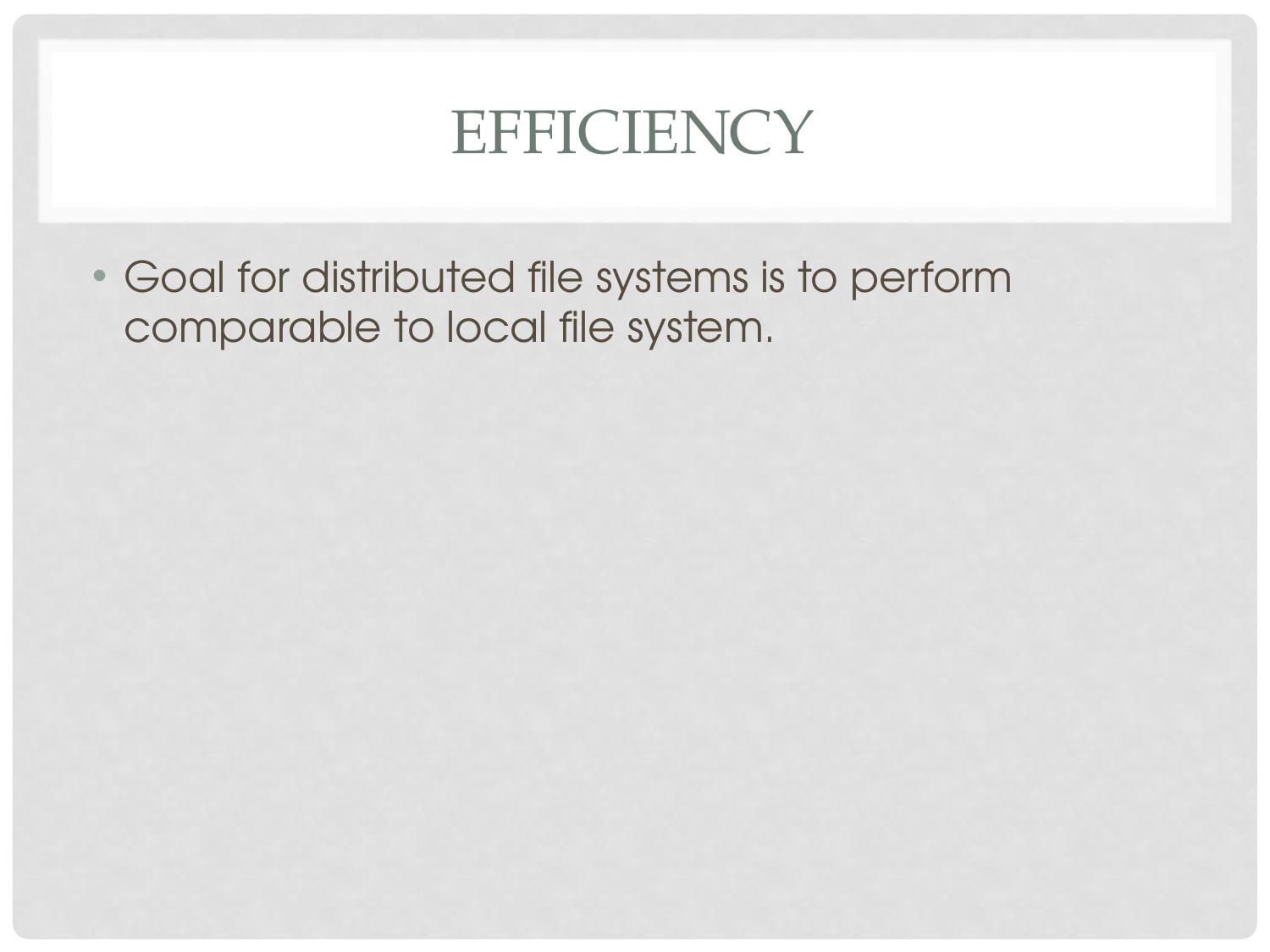

# Efficiency
Goal for distributed file systems is to perform comparable to local file system.